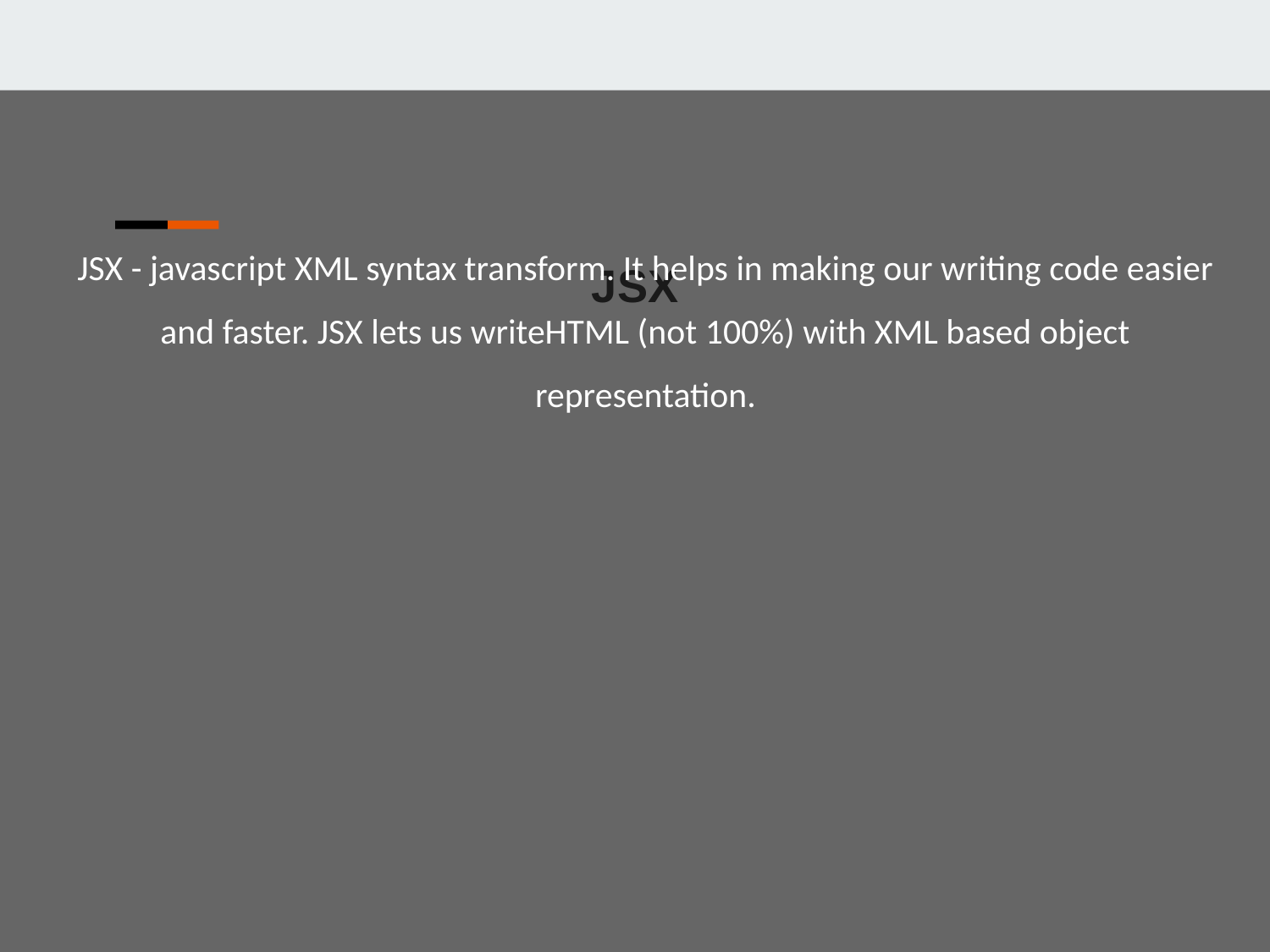

JSX - javascript XML syntax transform. It helps in making our writing code easier and faster. JSX lets us writeHTML (not 100%) with XML based object representation.

JSX